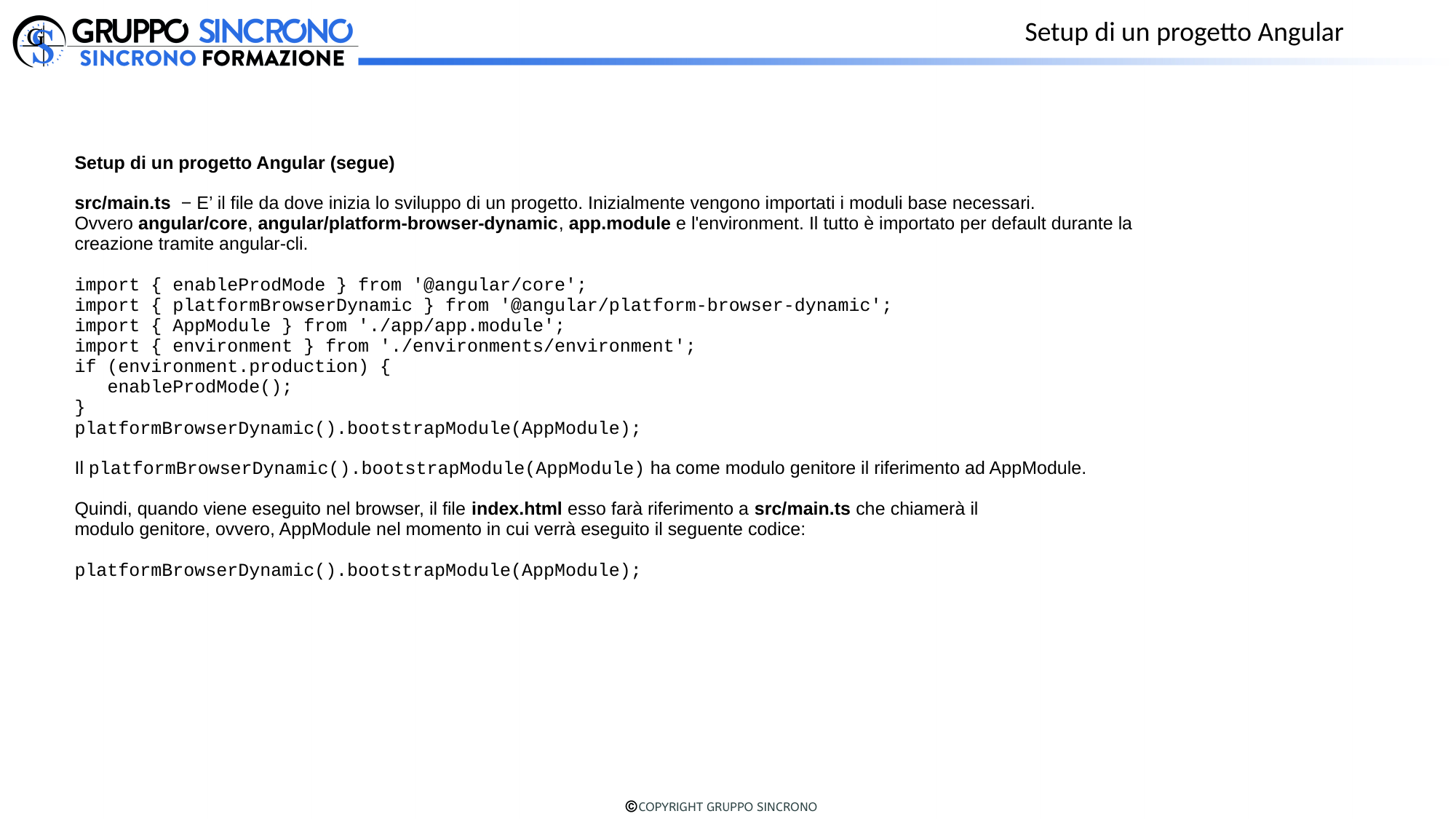

Setup di un progetto Angular
Setup di un progetto Angular (segue)

src/main.ts  − E’ il file da dove inizia lo sviluppo di un progetto. Inizialmente vengono importati i moduli base necessari.
Ovvero angular/core, angular/platform-browser-dynamic, app.module e l'environment. Il tutto è importato per default durante la
creazione tramite angular-cli.

import { enableProdMode } from '@angular/core';
import { platformBrowserDynamic } from '@angular/platform-browser-dynamic';
import { AppModule } from './app/app.module';
import { environment } from './environments/environment';
if (environment.production) {
   enableProdMode();
}
platformBrowserDynamic().bootstrapModule(AppModule);

Il platformBrowserDynamic().bootstrapModule(AppModule) ha come modulo genitore il riferimento ad AppModule.

Quindi, quando viene eseguito nel browser, il file index.html esso farà riferimento a src/main.ts che chiamerà il
modulo genitore, ovvero, AppModule nel momento in cui verrà eseguito il seguente codice:

platformBrowserDynamic().bootstrapModule(AppModule);